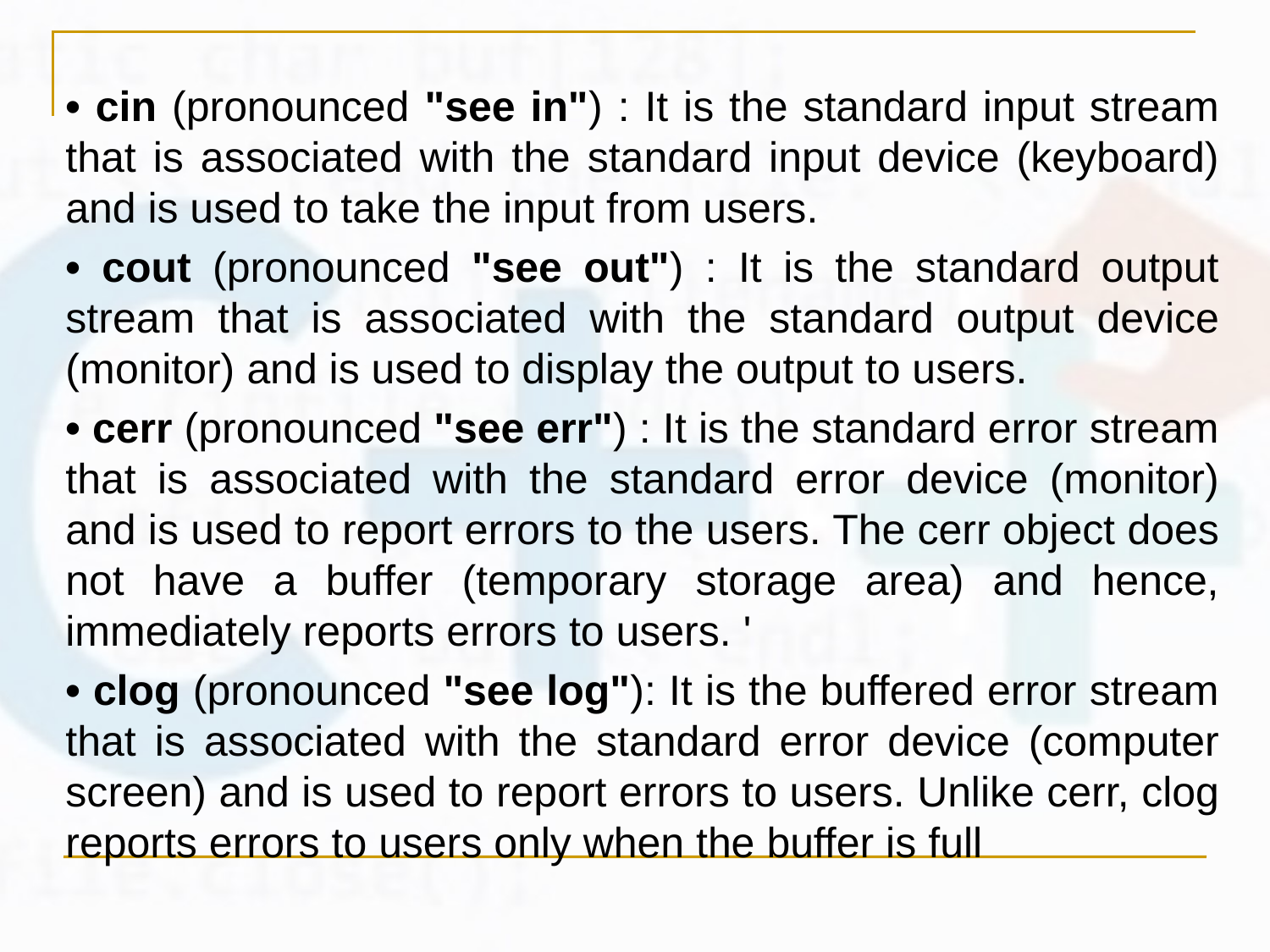

• cin (pronounced "see in") : It is the standard input stream that is associated with the standard input device (keyboard) and is used to take the input from users.
• cout (pronounced "see out") : It is the standard output stream that is associated with the standard output device (monitor) and is used to display the output to users.
• cerr (pronounced "see err") : It is the standard error stream that is associated with the standard error device (monitor) and is used to report errors to the users. The cerr object does not have a buffer (temporary storage area) and hence, immediately reports errors to users. '
• clog (pronounced "see log"): It is the buffered error stream that is associated with the standard error device (computer screen) and is used to report errors to users. Unlike cerr, clog reports errors to users only when the buffer is full